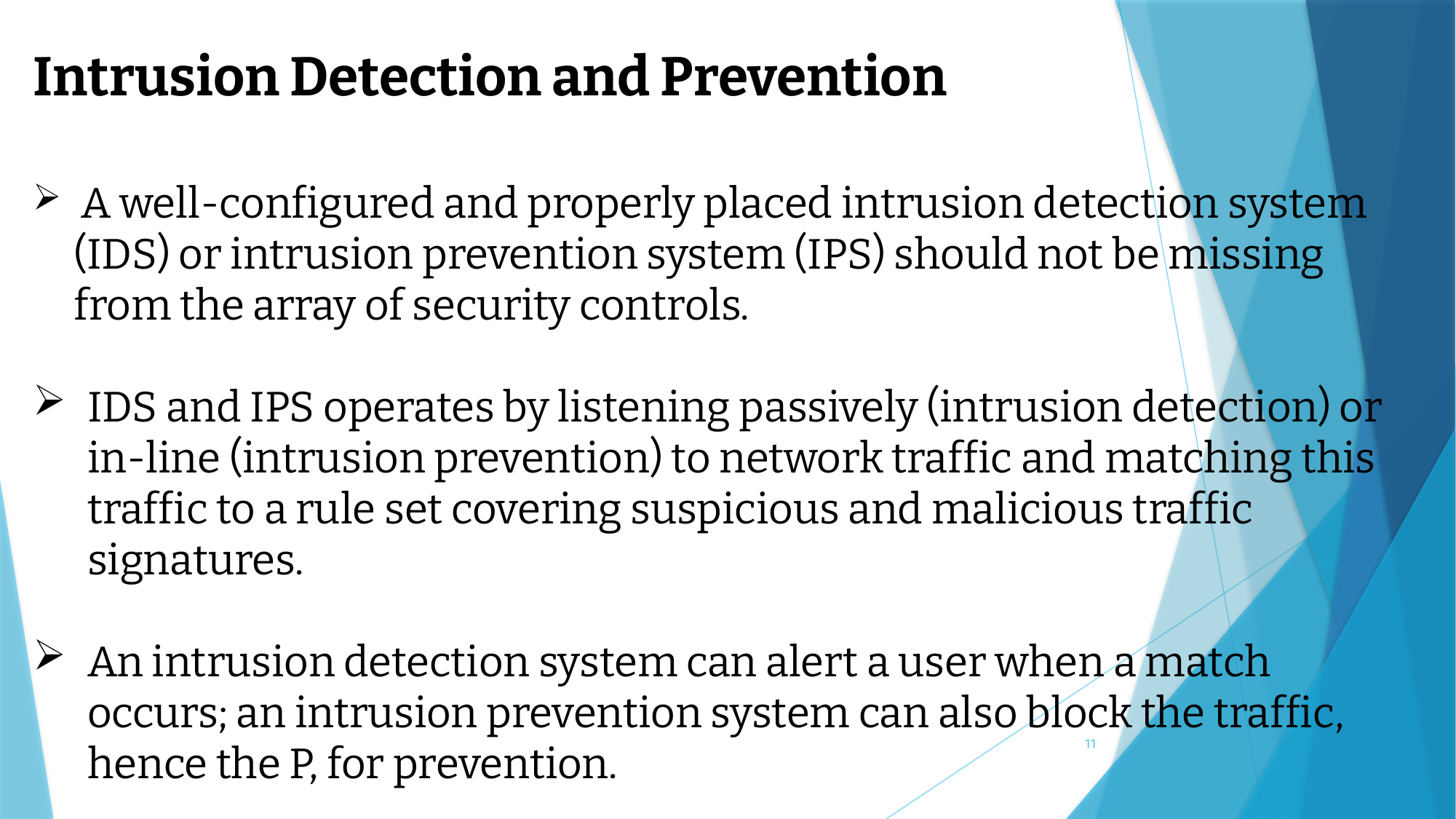

Intrusion Detection and Prevention

 A well-configured and properly placed intrusion detection system (IDS) or intrusion prevention system (IPS) should not be missing from the array of security controls.

IDS and IPS operates by listening passively (intrusion detection) or in-line (intrusion prevention) to network traffic and matching this traffic to a rule set covering suspicious and malicious traffic signatures.

An intrusion detection system can alert a user when a match occurs; an intrusion prevention system can also block the traffic, hence the P, for prevention.
11